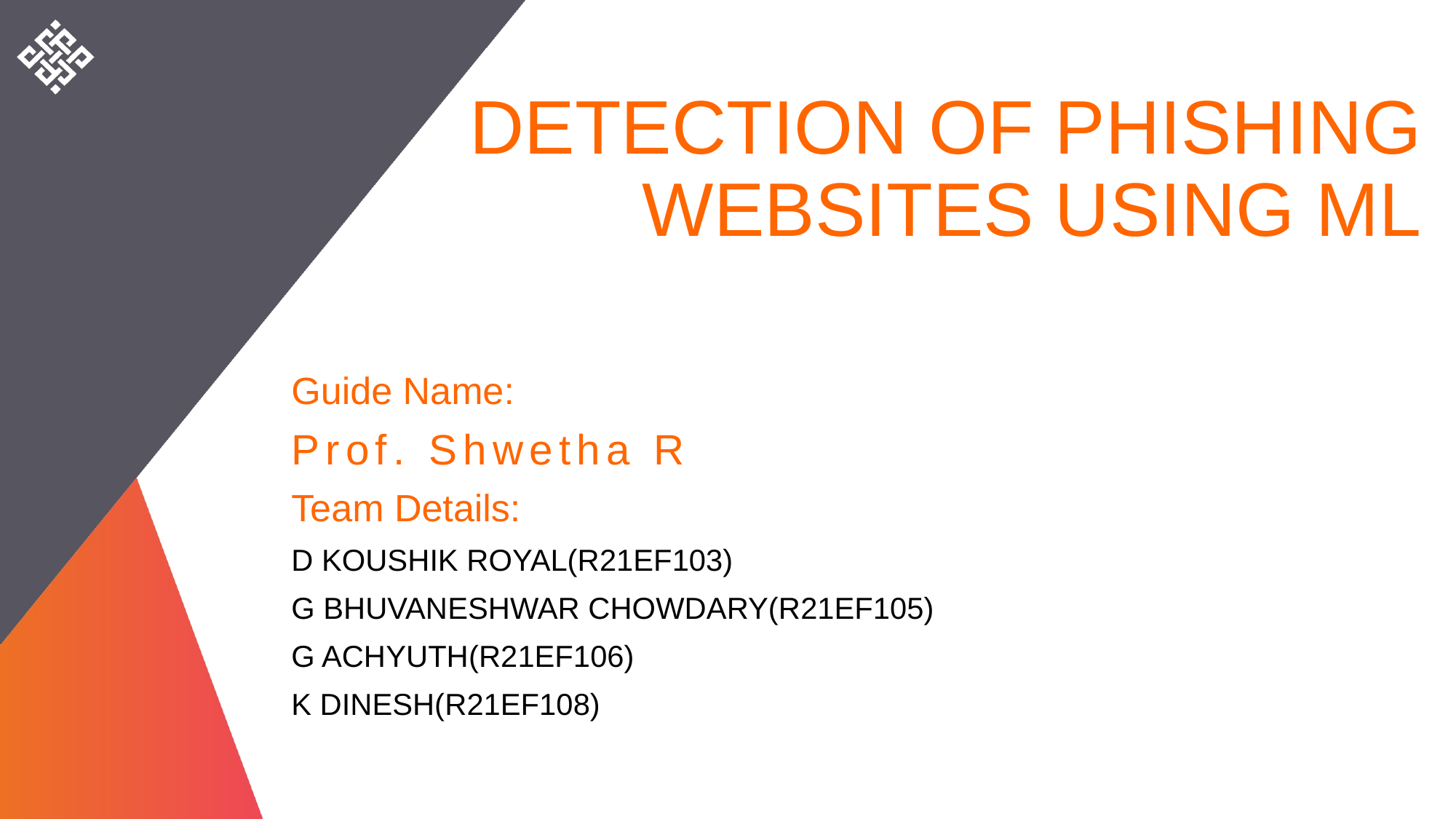

# DETECTION OF PHISHING WEBSITES USING ML
Guide Name:
Prof. Shwetha R
Team Details:
D KOUSHIK ROYAL(R21EF103)
G BHUVANESHWAR CHOWDARY(R21EF105)
G ACHYUTH(R21EF106)
K DINESH(R21EF108)